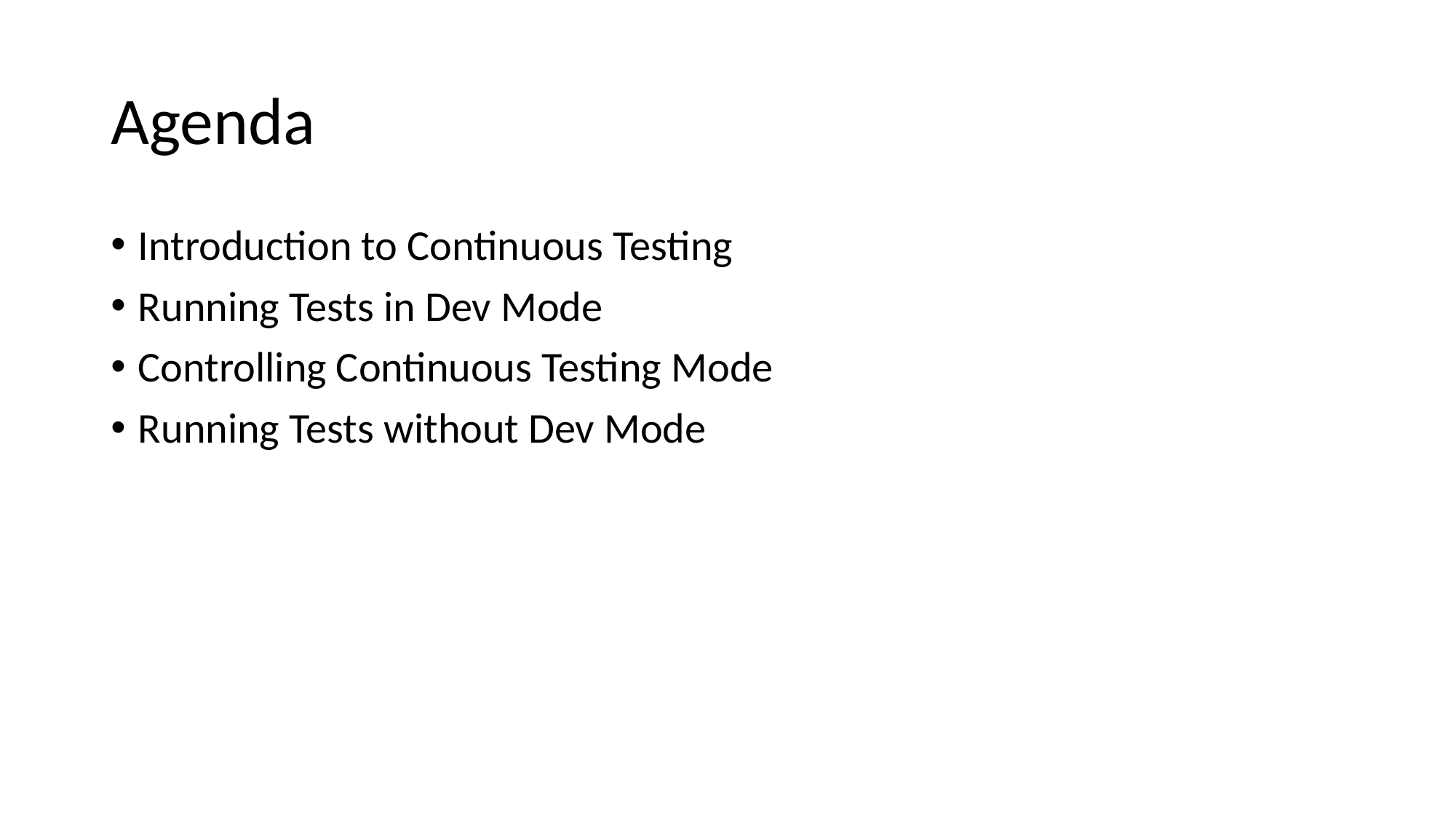

# Agenda
Introduction to Continuous Testing
Running Tests in Dev Mode
Controlling Continuous Testing Mode
Running Tests without Dev Mode